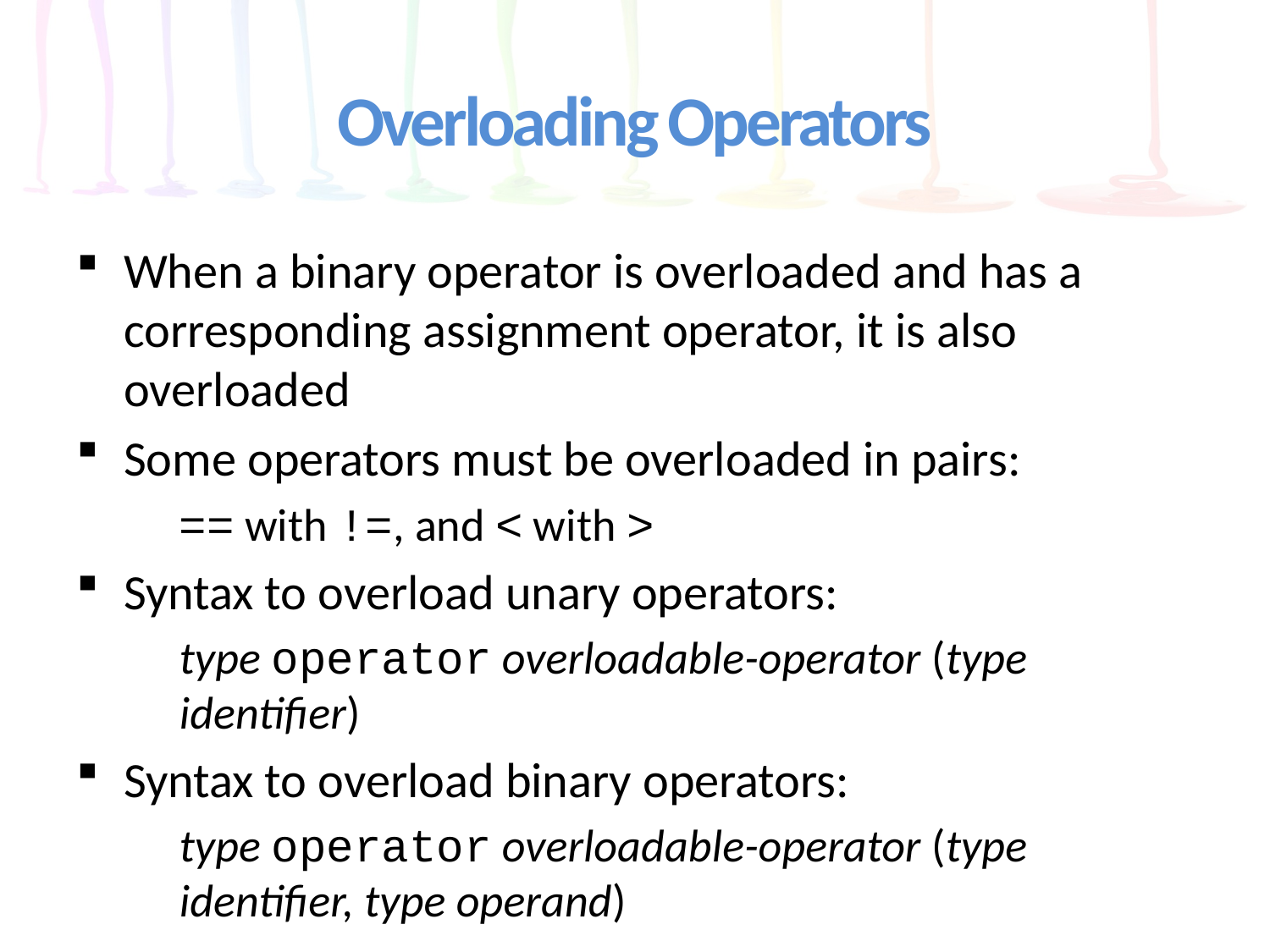

# Overloading Operators
When a binary operator is overloaded and has a corresponding assignment operator, it is also overloaded
Some operators must be overloaded in pairs:
	== with !=, and < with >
Syntax to overload unary operators:
	type operator overloadable-operator (type identifier)
Syntax to overload binary operators:
	type operator overloadable-operator (type identifier, type operand)